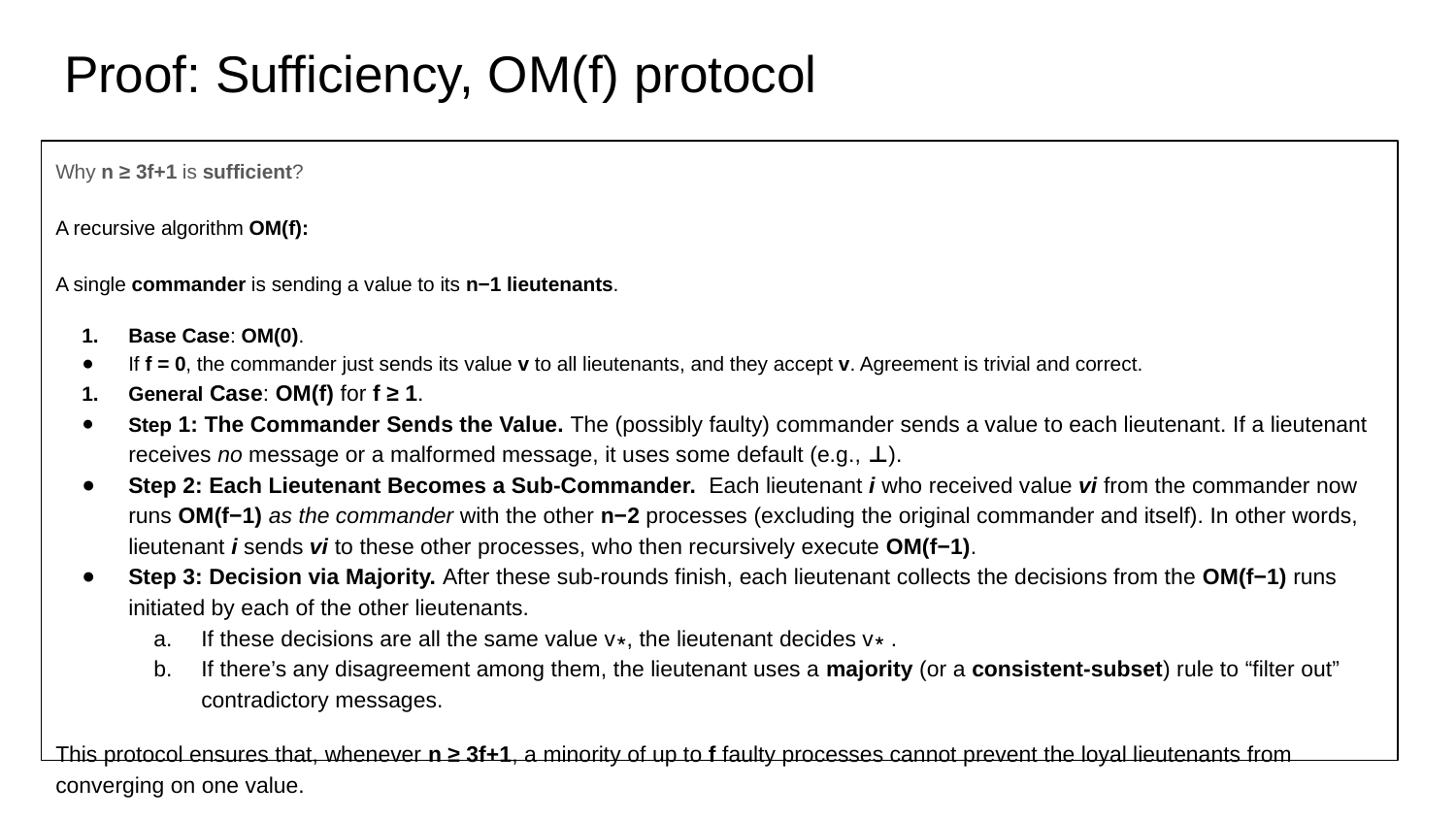

# Proof: Sufficiency, OM(f) protocol
Why n ≥ 3f+1 is sufficient?
A recursive algorithm OM(f):
A single commander is sending a value to its n−1 lieutenants.
Base Case: OM(0).
If f = 0, the commander just sends its value v to all lieutenants, and they accept v. Agreement is trivial and correct.
General Case: OM(f) for f ≥ 1.
Step 1: The Commander Sends the Value. The (possibly faulty) commander sends a value to each lieutenant. If a lieutenant receives no message or a malformed message, it uses some default (e.g., ⊥).
Step 2: Each Lieutenant Becomes a Sub-Commander.  Each lieutenant i who received value vi​ from the commander now runs OM(f−1) as the commander with the other n−2 processes (excluding the original commander and itself). In other words, lieutenant i sends vi​ to these other processes, who then recursively execute OM(f−1).
Step 3: Decision via Majority. After these sub-rounds finish, each lieutenant collects the decisions from the OM(f−1) runs initiated by each of the other lieutenants.
If these decisions are all the same value v∗, the lieutenant decides v∗ .
If there’s any disagreement among them, the lieutenant uses a majority (or a consistent-subset) rule to “filter out” contradictory messages.
This protocol ensures that, whenever n ≥ 3f+1, a minority of up to f faulty processes cannot prevent the loyal lieutenants from converging on one value.